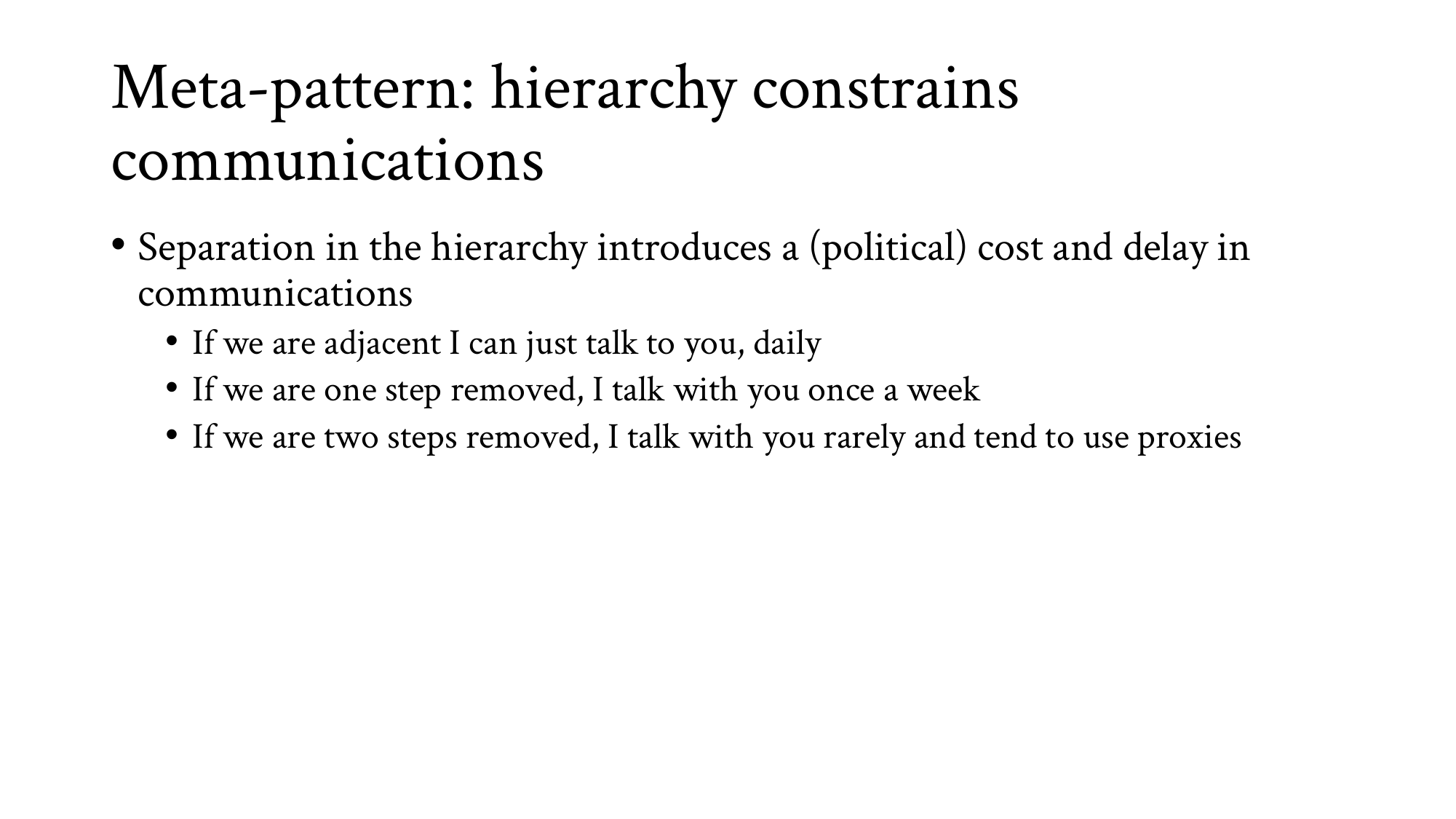

# Meta-pattern: hierarchy constrains communications
Separation in the hierarchy introduces a (political) cost and delay in communications
If we are adjacent I can just talk to you, daily
If we are one step removed, I talk with you once a week
If we are two steps removed, I talk with you rarely and tend to use proxies